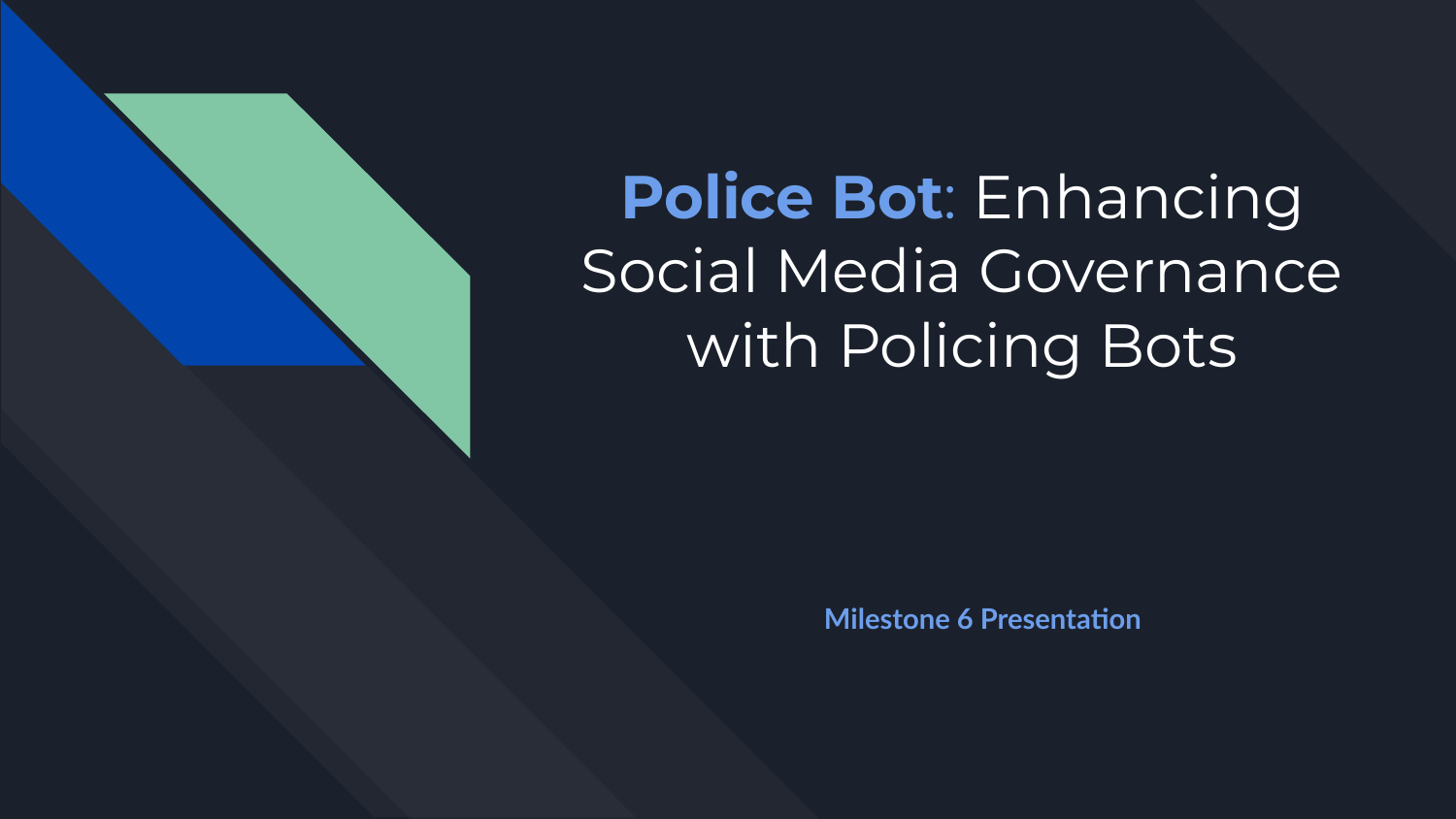

# Police Bot: Enhancing Social Media Governance with Policing Bots

Milestone 6 Presentation